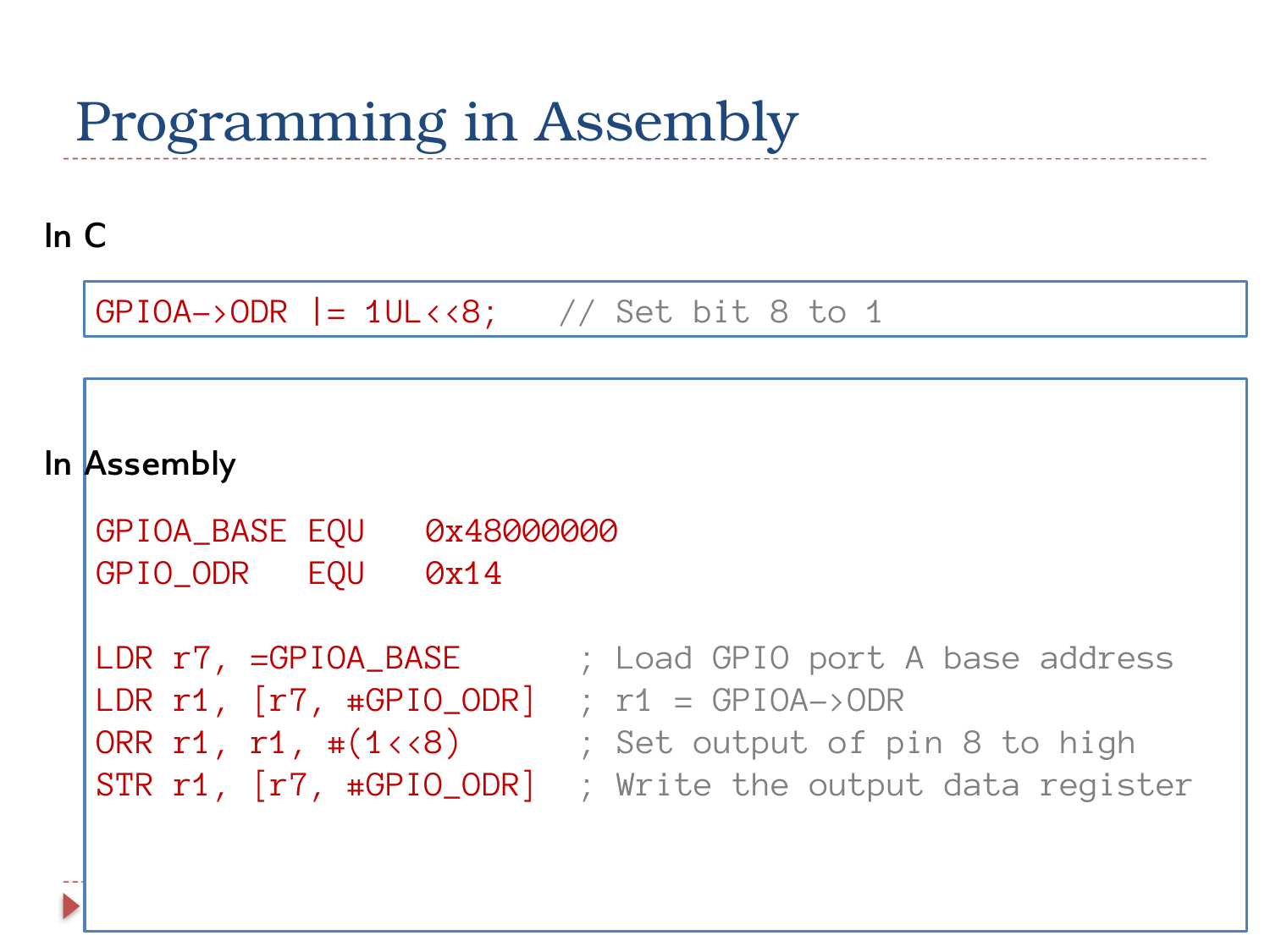

# Programming in Assembly
In C
GPIOA->ODR |= 1UL<<8;   // Set bit 8 to 1
In Assembly
GPIOA_BASE EQU　 0x48000000
GPIO_ODR   EQU　 0x14

LDR r7, =GPIOA_BASE      ; Load GPIO port A base address
LDR r1, [r7, #GPIO_ODR]  ; r1 = GPIOA->ODR
ORR r1, r1, #(1<<8)      ; Set output of pin 8 to high
STR r1, [r7, #GPIO_ODR]  ; Write the output data register
10